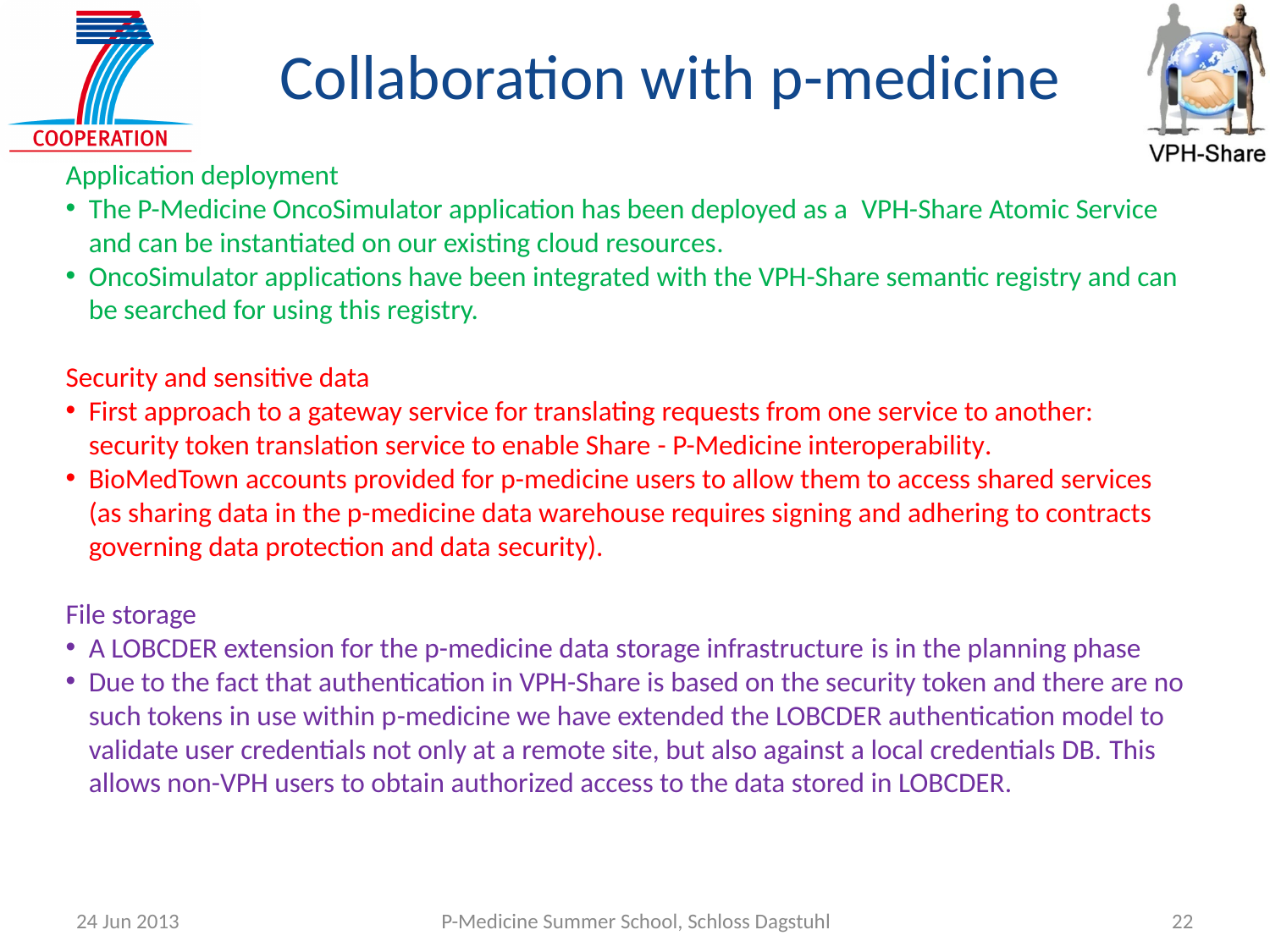

Collaboration with p-medicine
Application deployment
The P-Medicine OncoSimulator application has been deployed as a  VPH-Share Atomic Service and can be instantiated on our existing cloud resources.
OncoSimulator applications have been integrated with the VPH-Share semantic registry and can be searched for using this registry.

Security and sensitive data
First approach to a gateway service for translating requests from one service to another:
security token translation service to enable Share - P-Medicine interoperability.
BioMedTown accounts provided for p-medicine users to allow them to access shared services (as sharing data in the p-medicine data warehouse requires signing and adhering to contracts governing data protection and data security).

File storage
A LOBCDER extension for the p-medicine data storage infrastructure is in the planning phase
Due to the fact that authentication in VPH-Share is based on the security token and there are no such tokens in use within p-medicine we have extended the LOBCDER authentication model to validate user credentials not only at a remote site, but also against a local credentials DB. This allows non-VPH users to obtain authorized access to the data stored in LOBCDER.